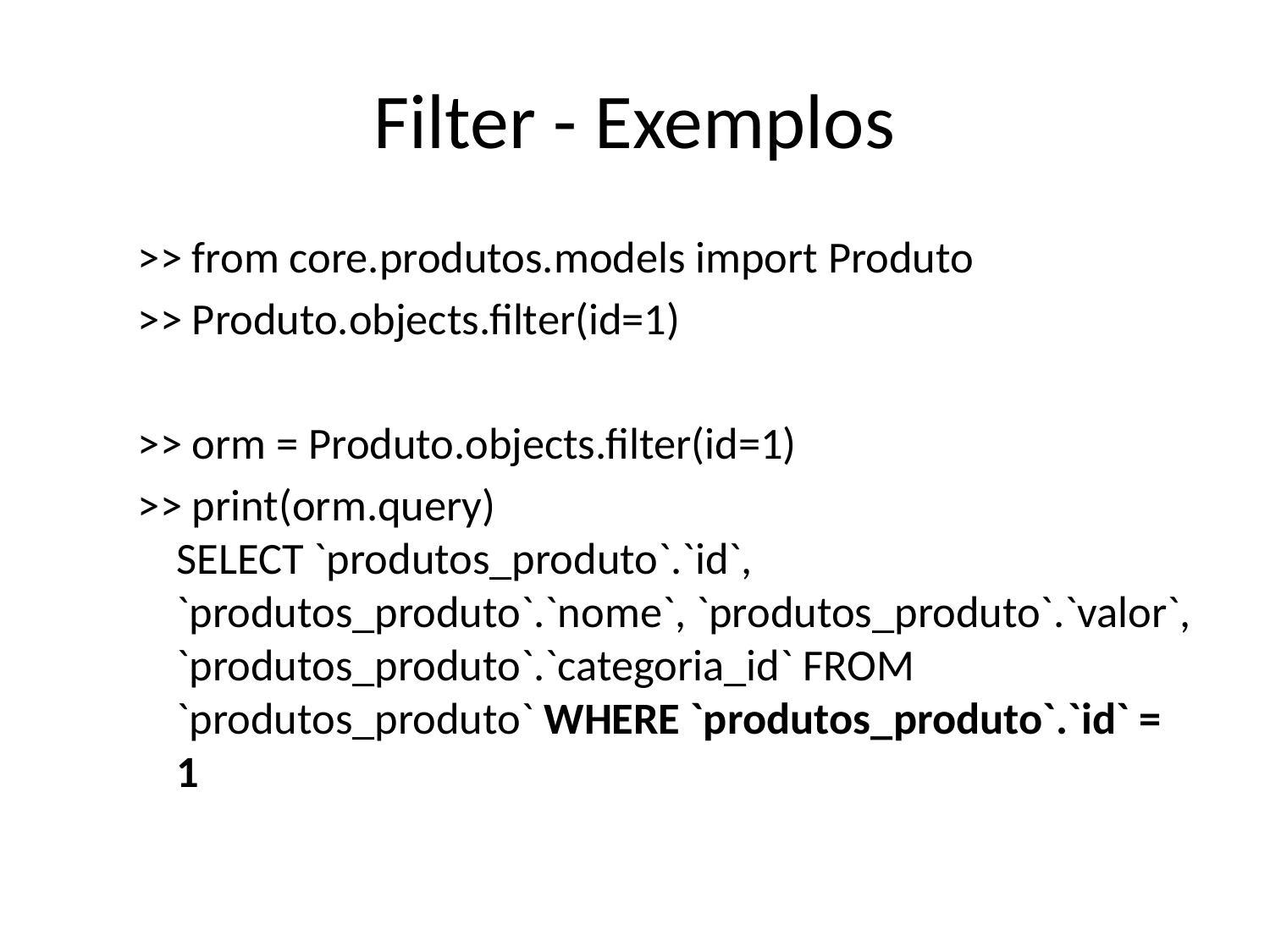

# Filter - Exemplos
>> from core.produtos.models import Produto
>> Produto.objects.filter(id=1)

>> orm = Produto.objects.filter(id=1)
>> print(orm.query)
SELECT `produtos_produto`.`id`, `produtos_produto`.`nome`, `produtos_produto`.`valor`, `produtos_produto`.`categoria_id` FROM `produtos_produto` WHERE `produtos_produto`.`id` = 1